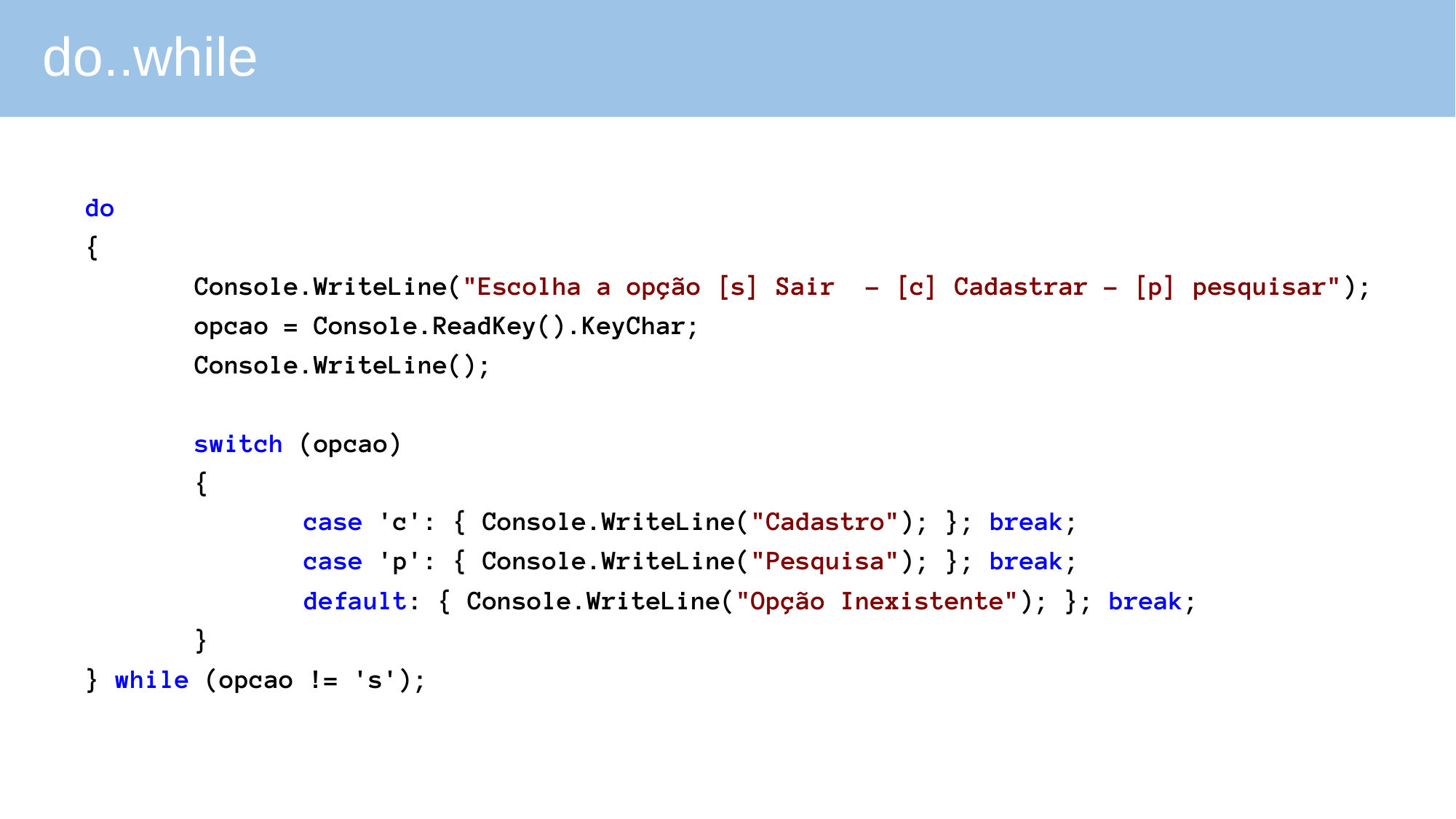

do..while
do
{
	Console.WriteLine("Escolha a opção [s] Sair  - [c] Cadastrar - [p] pesquisar");
	opcao = Console.ReadKey().KeyChar;
	Console.WriteLine();

	switch (opcao)
	{
		case 'c': { Console.WriteLine("Cadastro"); }; break;
		case 'p': { Console.WriteLine("Pesquisa"); }; break;
		default: { Console.WriteLine("Opção Inexistente"); }; break;
	}
} while (opcao != 's');